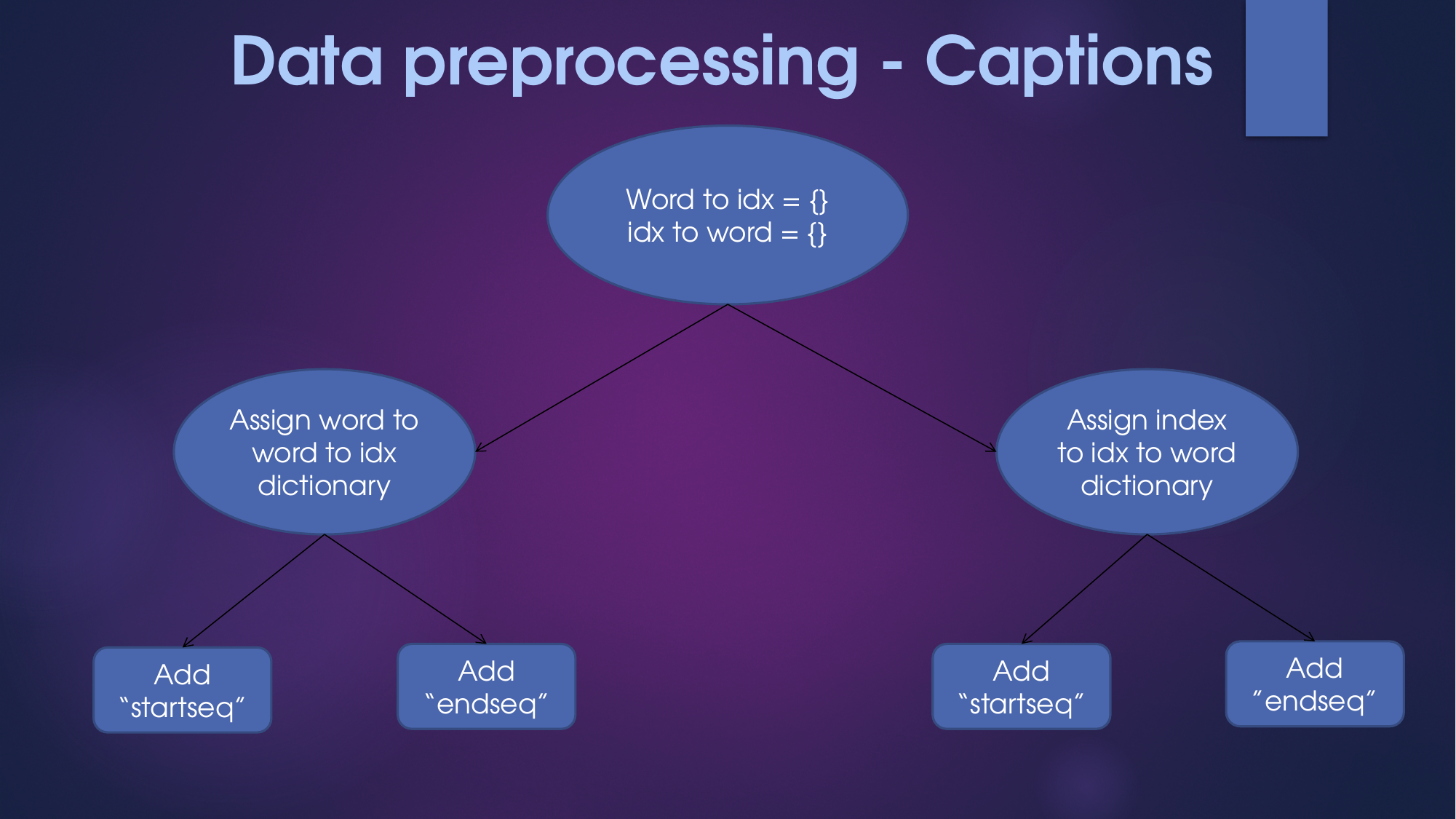

Data preprocessing - Captions
Word to idx = {}
idx to word = {}
Assign word to word to idx dictionary
Assign index to idx to word dictionary
Add
”endseq”
Add “endseq”
Add “startseq”
Add “startseq”